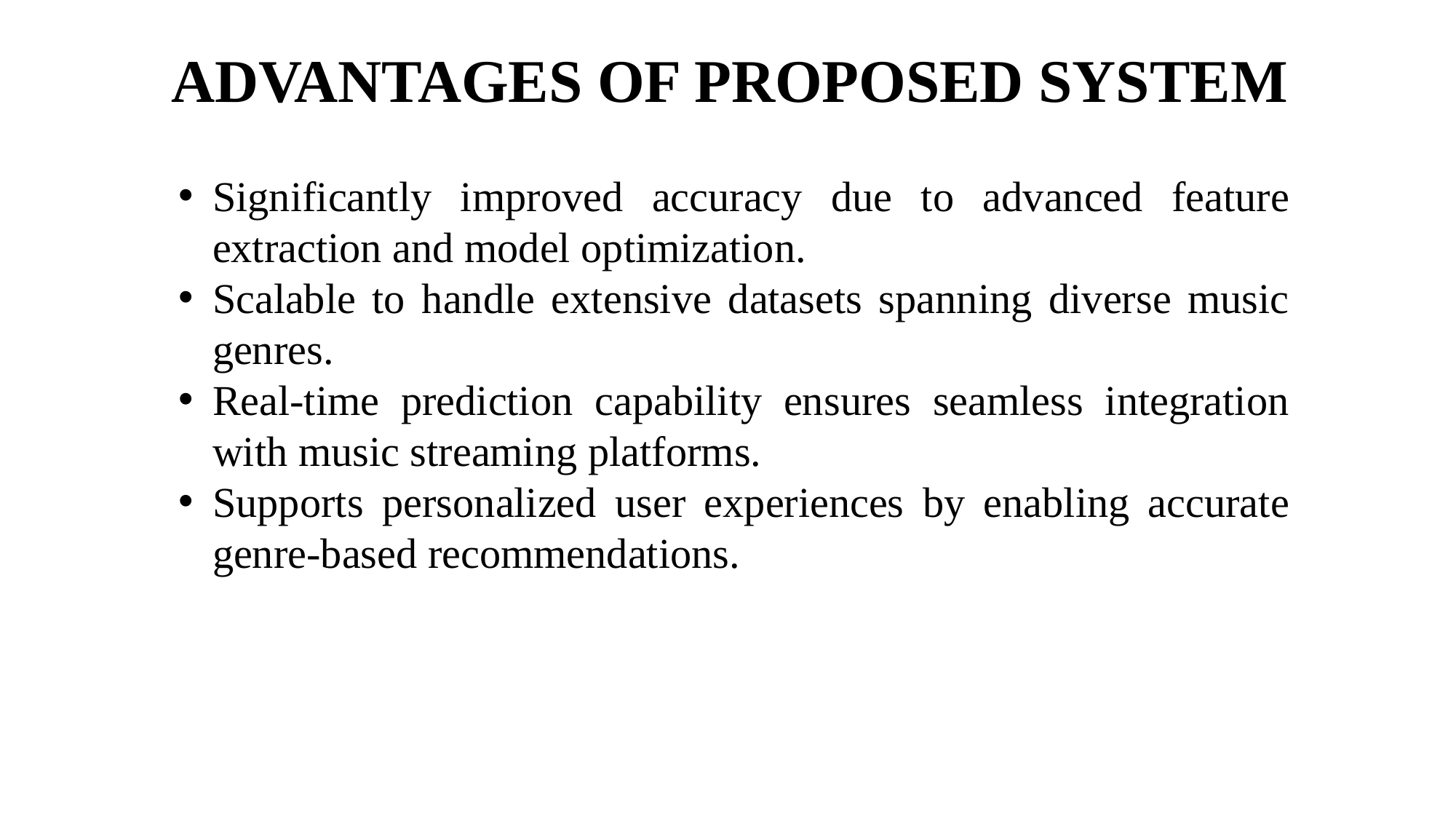

ADVANTAGES OF PROPOSED SYSTEM
Significantly improved accuracy due to advanced feature extraction and model optimization.
Scalable to handle extensive datasets spanning diverse music genres.
Real-time prediction capability ensures seamless integration with music streaming platforms.
Supports personalized user experiences by enabling accurate genre-based recommendations.